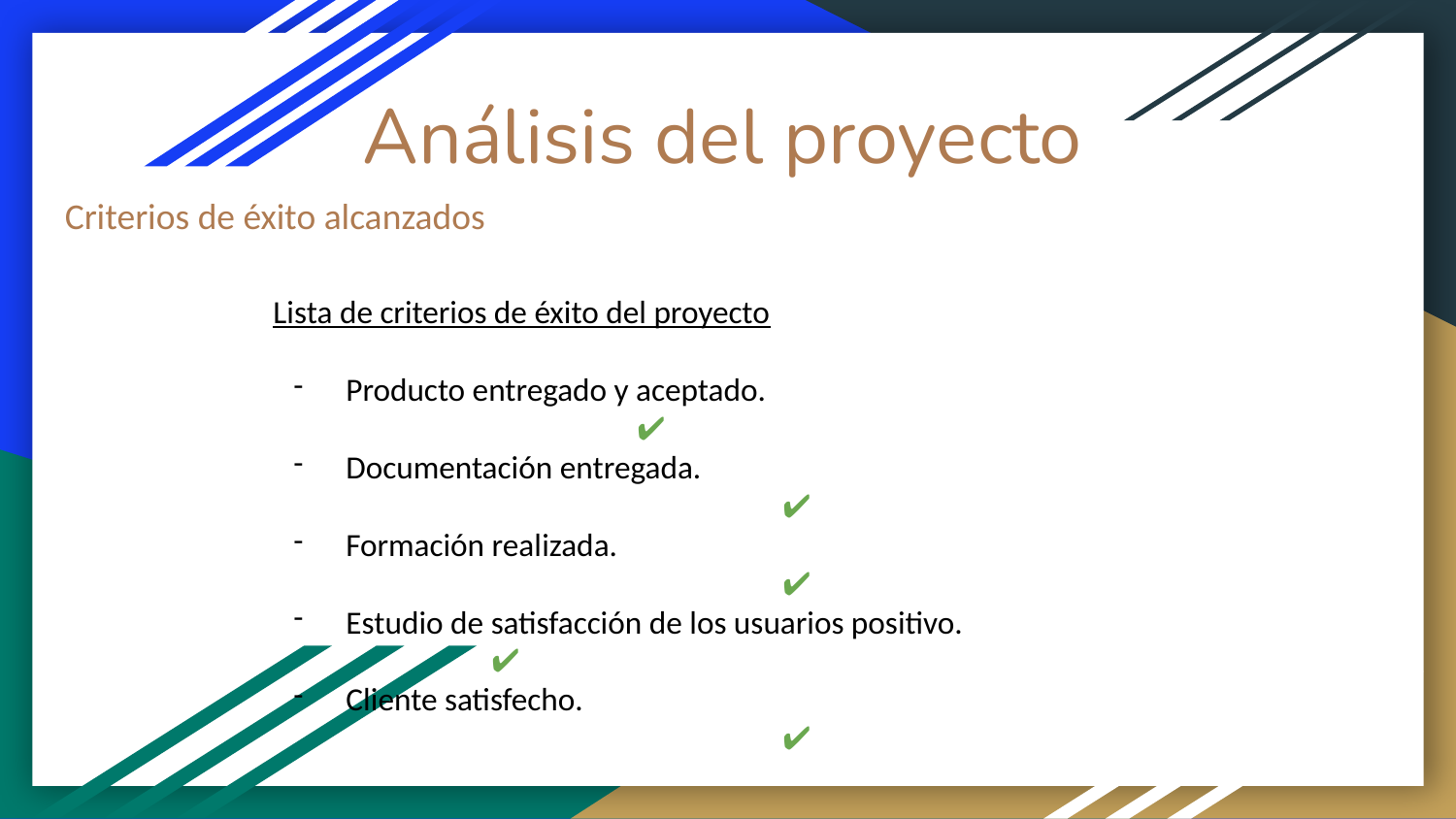

# Análisis del proyecto
Criterios de éxito alcanzados
Lista de criterios de éxito del proyecto

Producto entregado y aceptado.					✔
Documentación entregada.						✔
Formación realizada.							✔
Estudio de satisfacción de los usuarios positivo.		✔
Cliente satisfecho.							✔